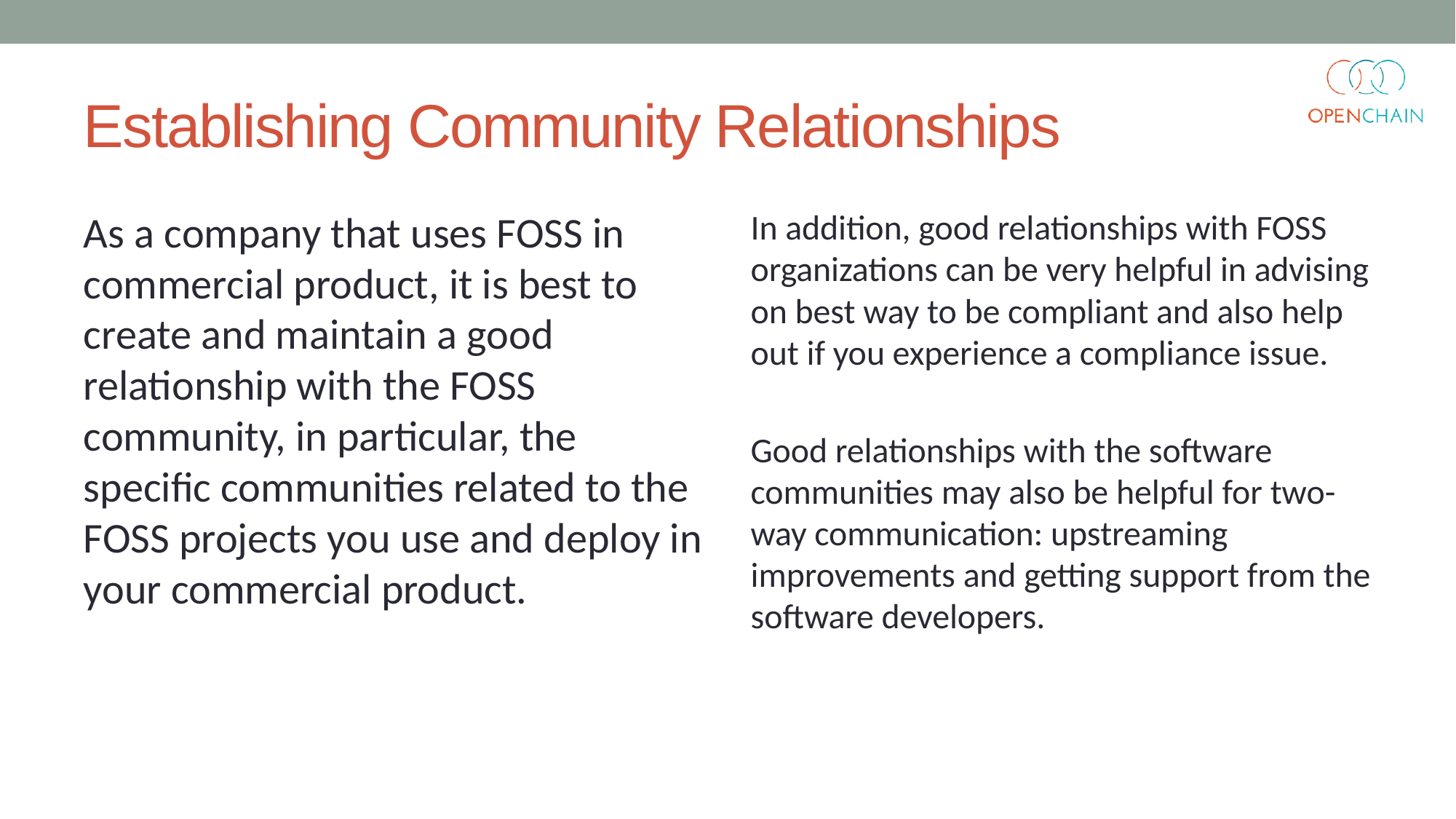

# Establishing Community Relationships
As a company that uses FOSS in commercial product, it is best to create and maintain a good relationship with the FOSS community, in particular, the specific communities related to the FOSS projects you use and deploy in your commercial product.

In addition, good relationships with FOSS organizations can be very helpful in advising on best way to be compliant and also help out if you experience a compliance issue.

Good relationships with the software communities may also be helpful for two-way communication: upstreaming improvements and getting support from the software developers.